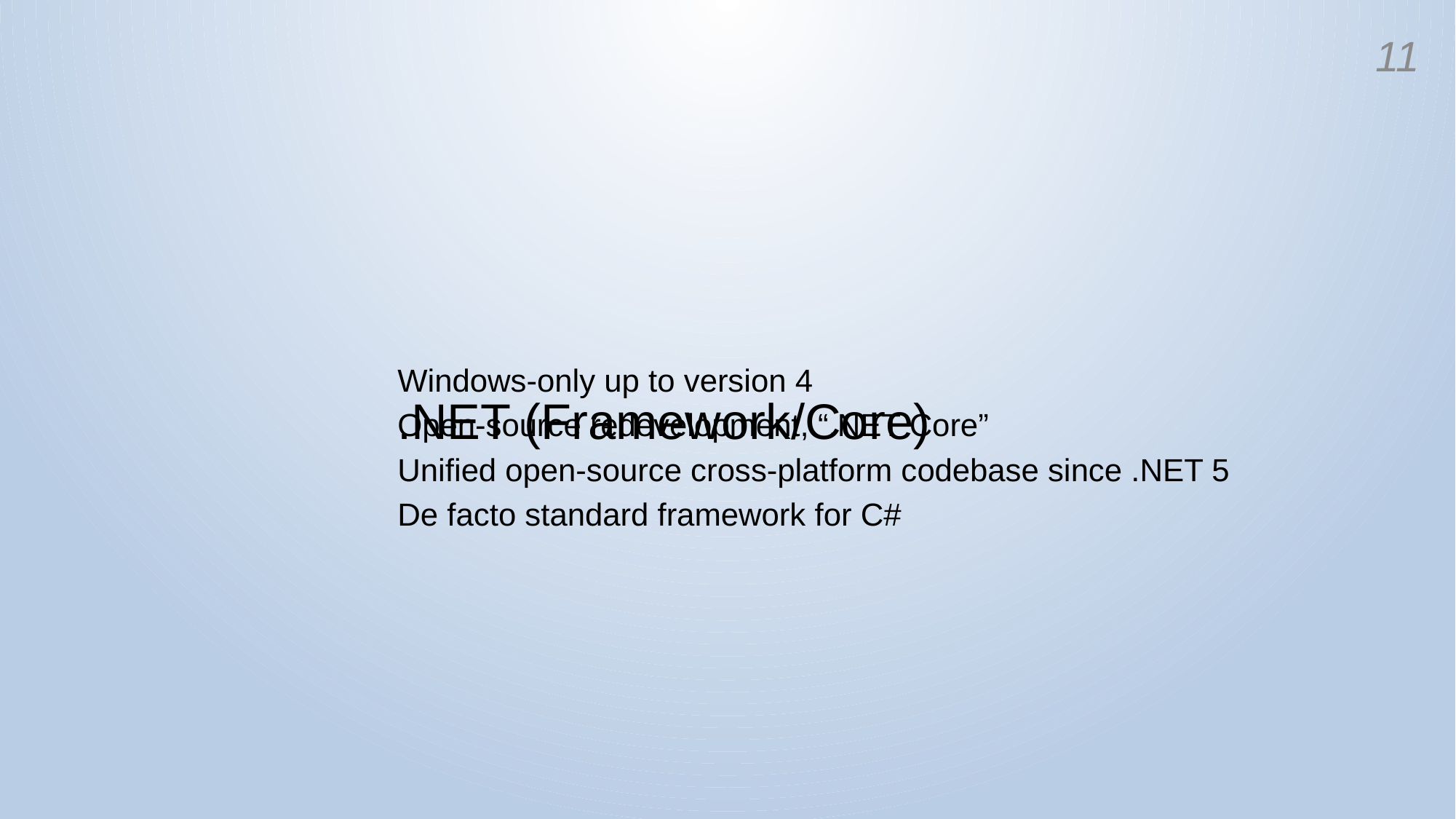

11
# .NET (Framework/Core)
Windows-only up to version 4
Open-source redevelopment, “.NET Core”
Unified open-source cross-platform codebase since .NET 5
De facto standard framework for C#